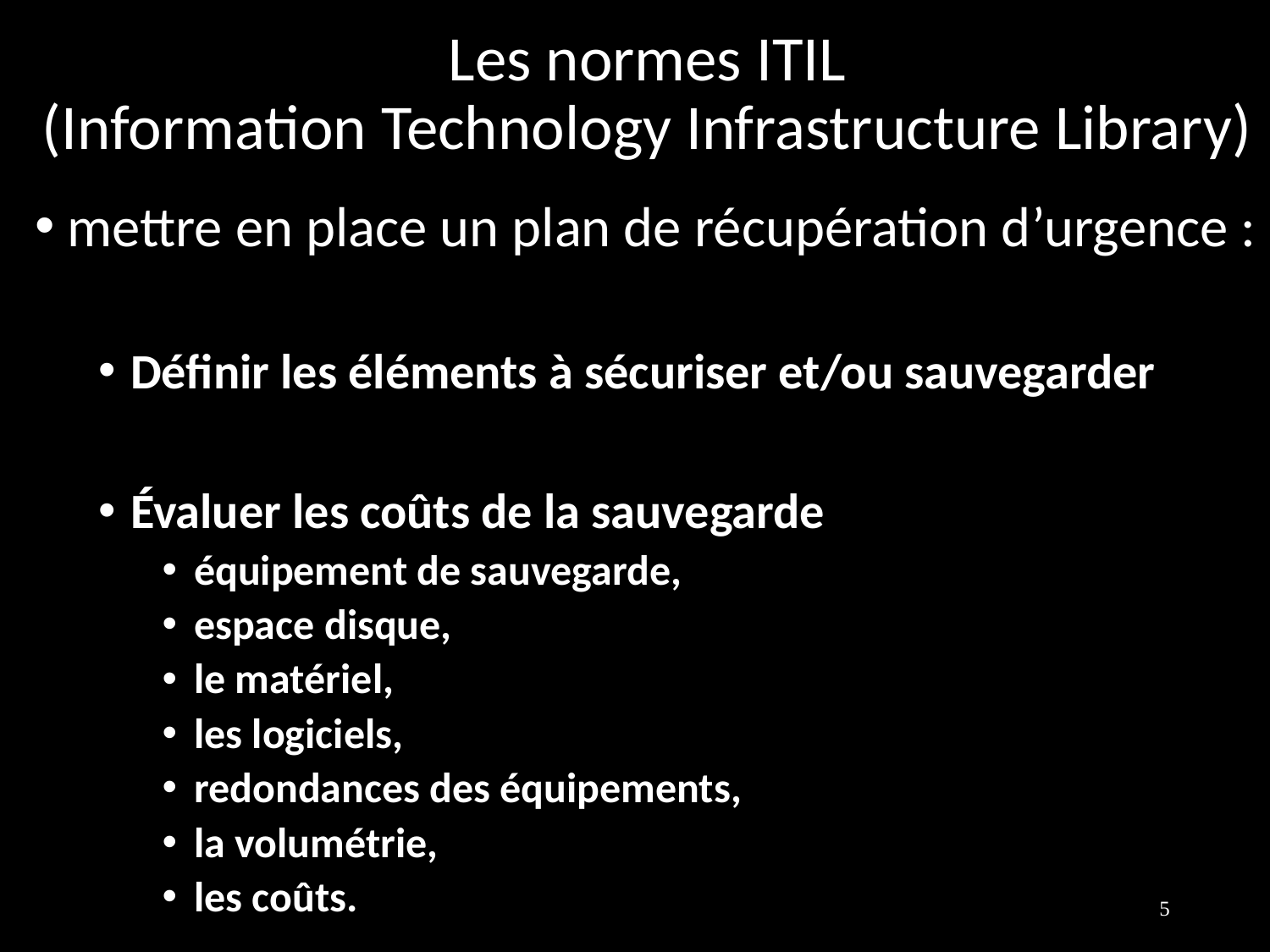

# Les normes ITIL (Information Technology Infrastructure Library)
mettre en place un plan de récupération d’urgence :

Définir les éléments à sécuriser et/ou sauvegarder

Évaluer les coûts de la sauvegarde
équipement de sauvegarde,
espace disque,
le matériel,
les logiciels,
redondances des équipements,
la volumétrie,
les coûts.

5